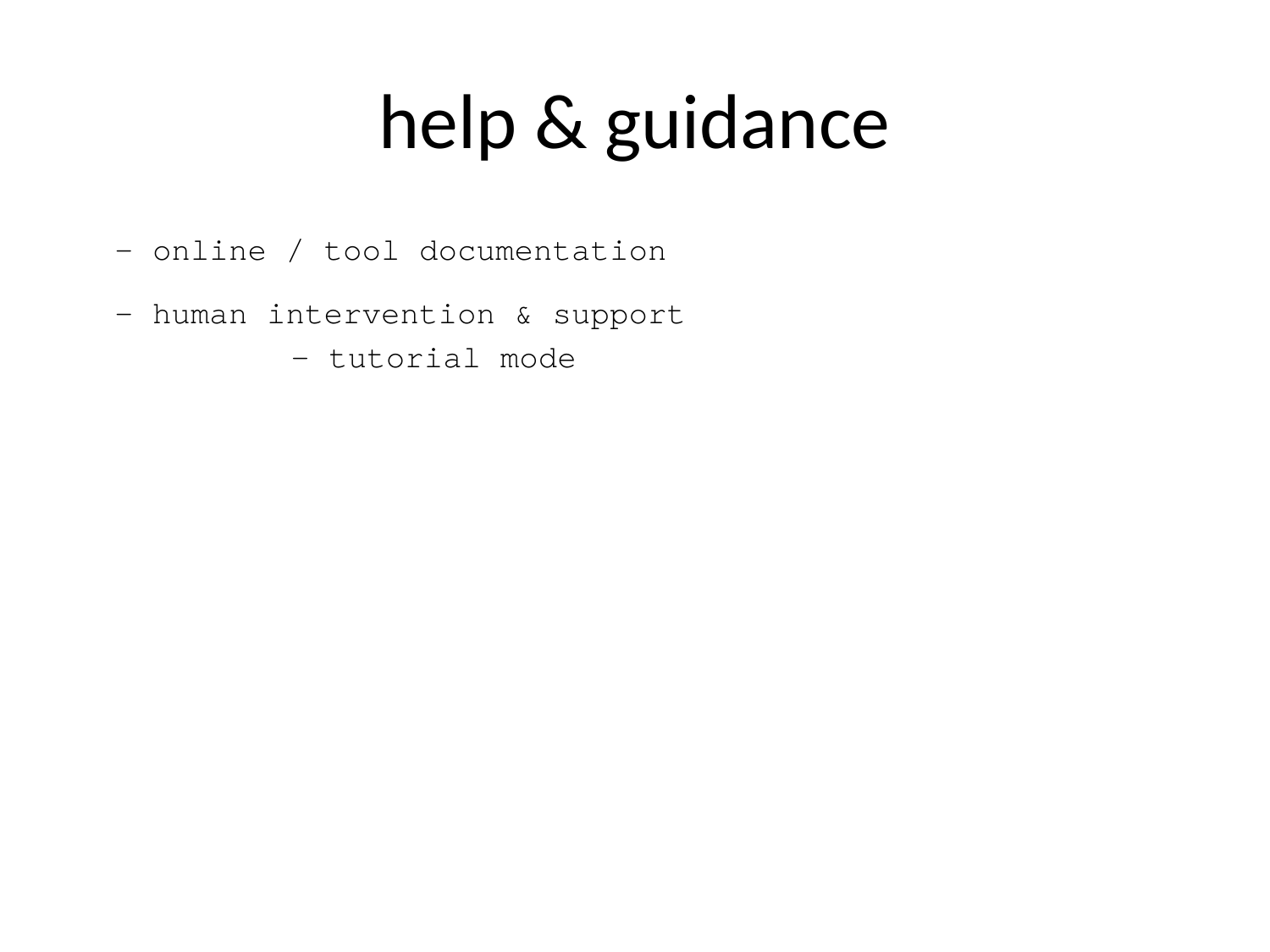

# help & guidance
  - online / tool documentation
  - human intervention & support
  - tutorial mode